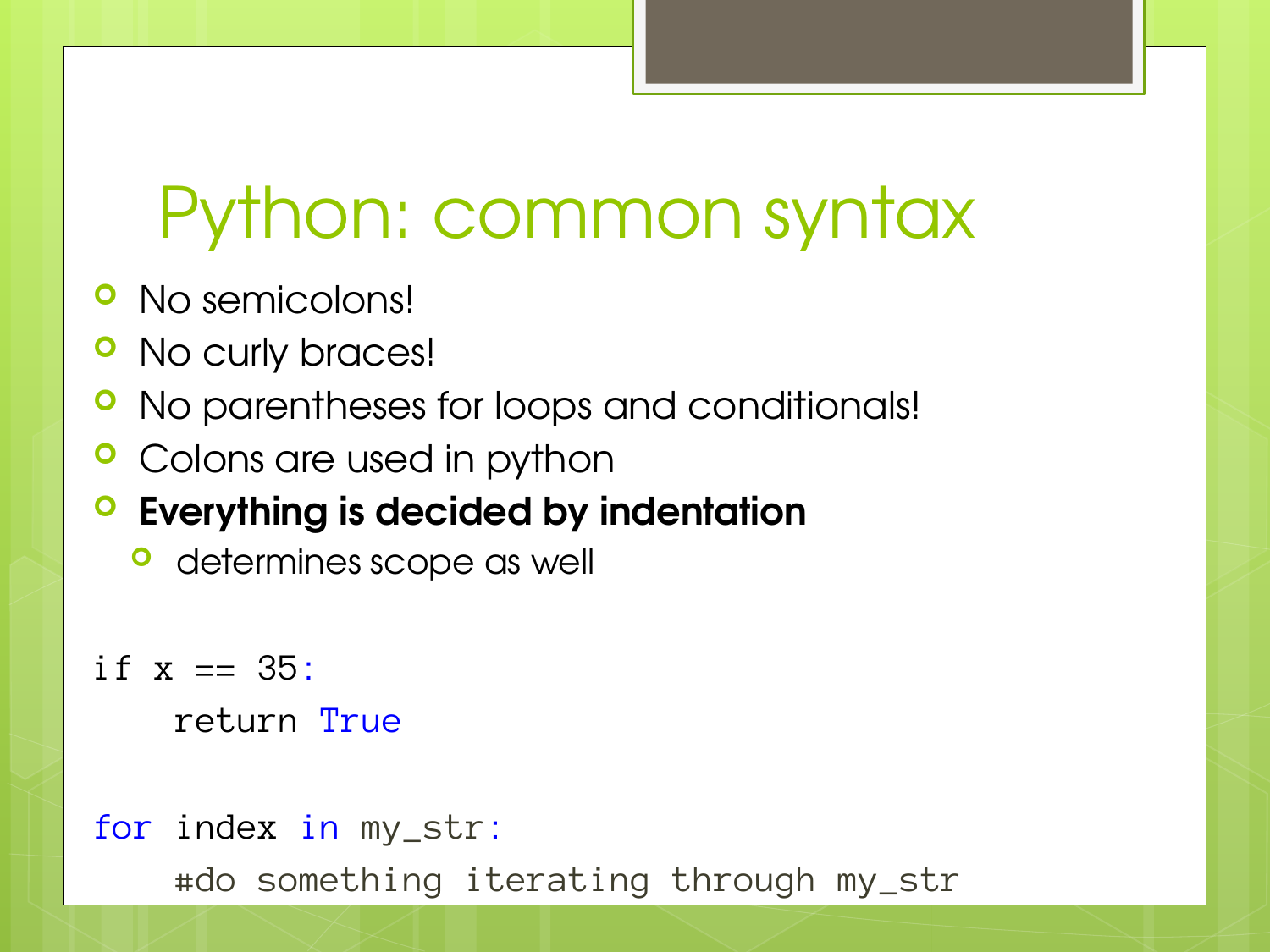

# Python: common syntax
No semicolons!
No curly braces!
No parentheses for loops and conditionals!
Colons are used in python
Everything is decided by indentation
determines scope as well

	if x == 35:
	    return True

	for index in my_str:
	    #do something iterating through my_str